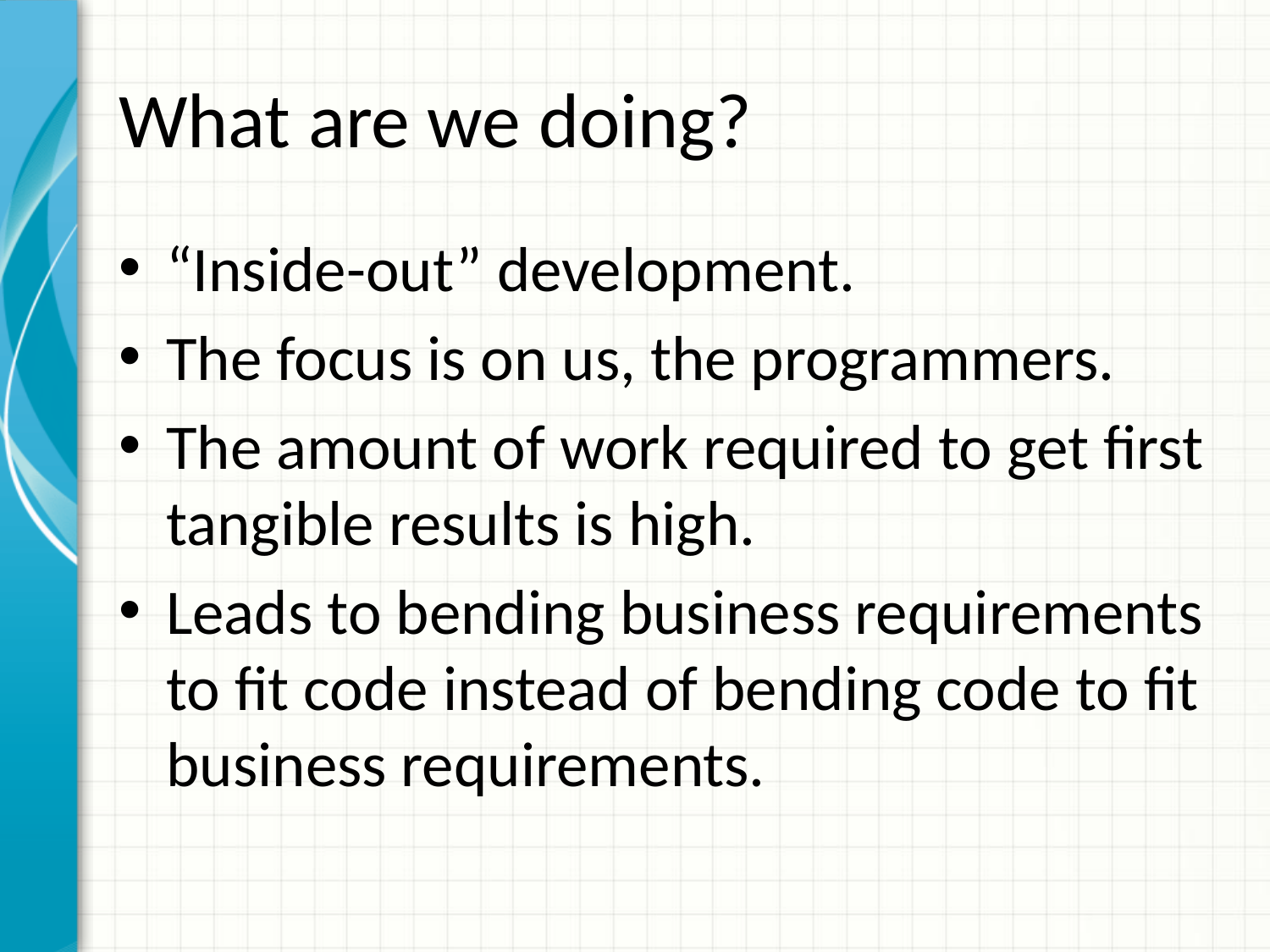

# What are we doing?
“Inside-out” development.
The focus is on us, the programmers.
The amount of work required to get first tangible results is high.
Leads to bending business requirements to fit code instead of bending code to fit business requirements.